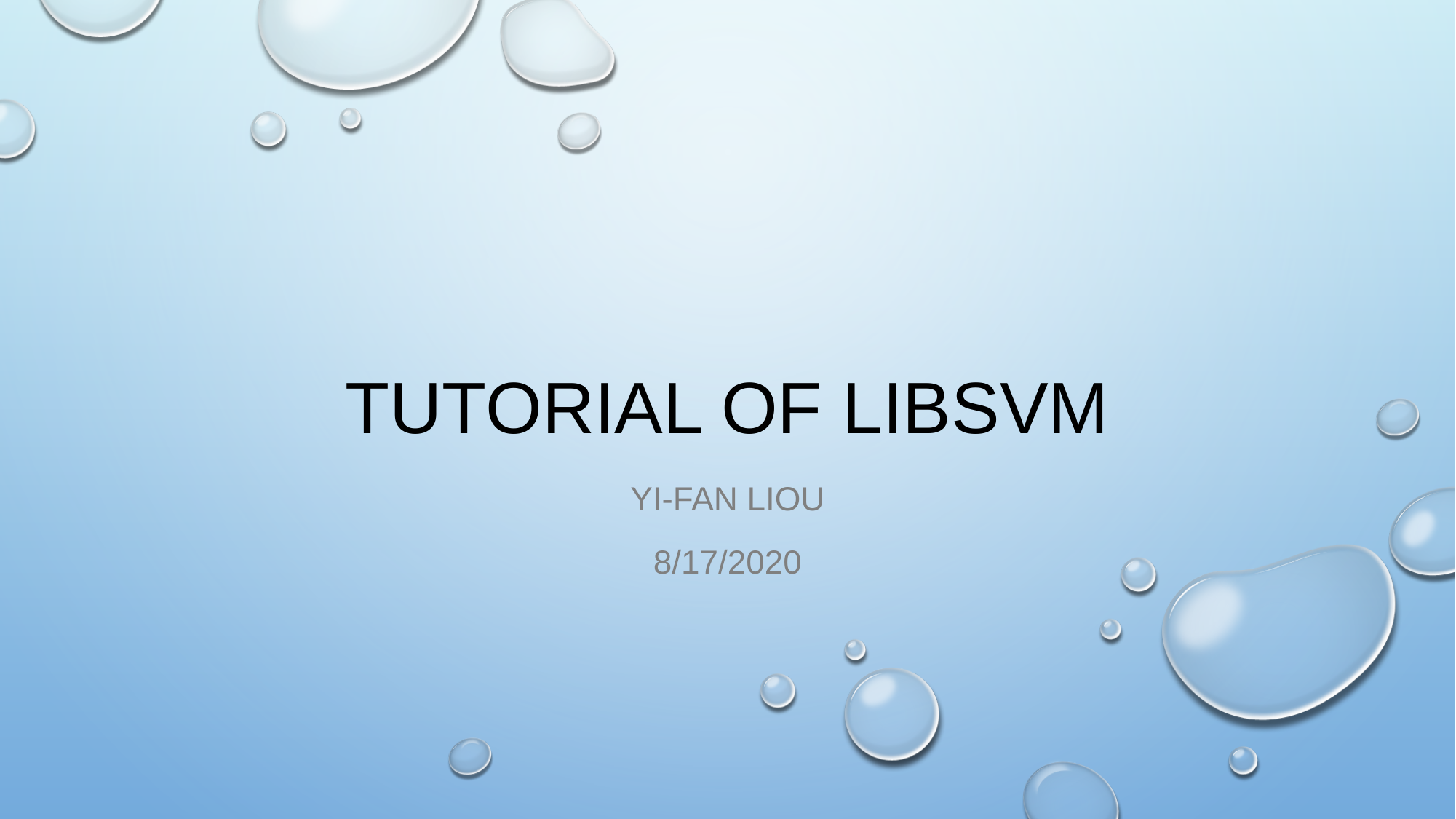

# Tutorial of libsvm
Yi-fan liou
8/17/2020